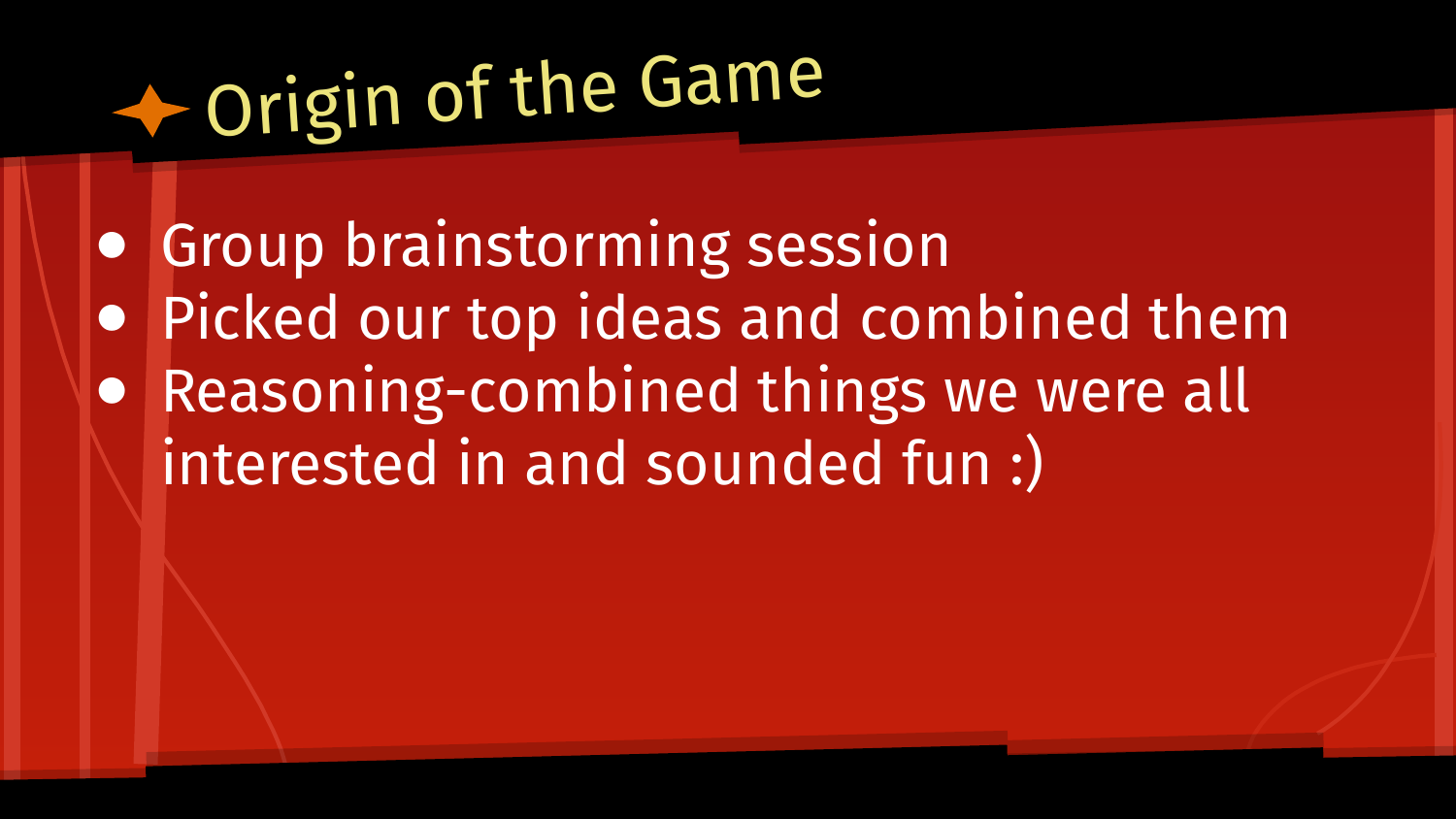

# Origin of the Game
Group brainstorming session
Picked our top ideas and combined them
Reasoning-combined things we were all interested in and sounded fun :)